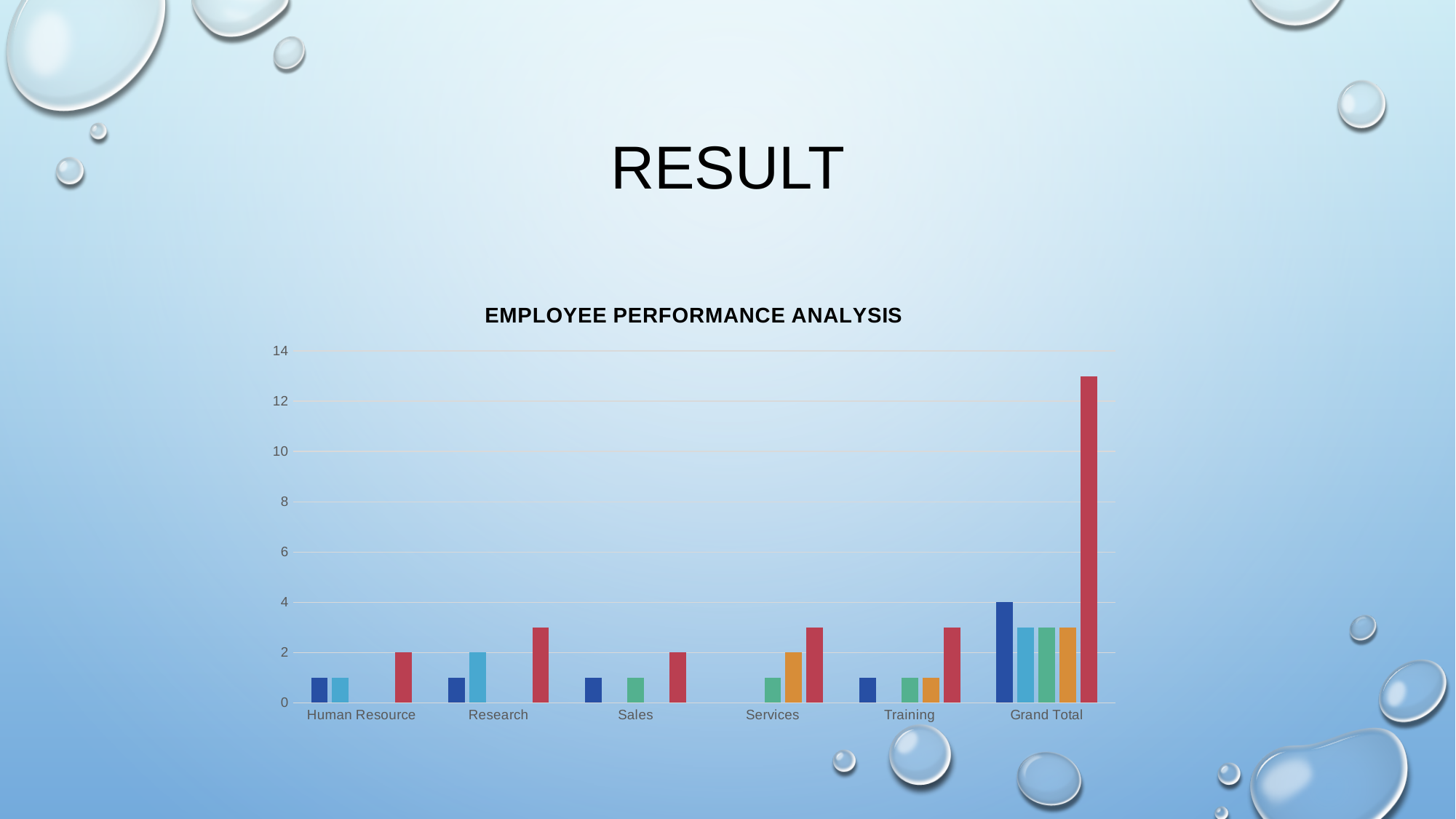

# RESULT

### Chart: EMPLOYEE PERFORMANCE ANALYSIS

| Category |  |  |  |  |  |
|---|---|---|---|---|---|
| Human Resource | 1.0 | 1.0 | None | None | 2.0 |
| Research | 1.0 | 2.0 | None | None | 3.0 |
| Sales | 1.0 | None | 1.0 | None | 2.0 |
| Services | None | None | 1.0 | 2.0 | 3.0 |
| Training | 1.0 | None | 1.0 | 1.0 | 3.0 |
| Grand Total | 4.0 | 3.0 | 3.0 | 3.0 | 13.0 |